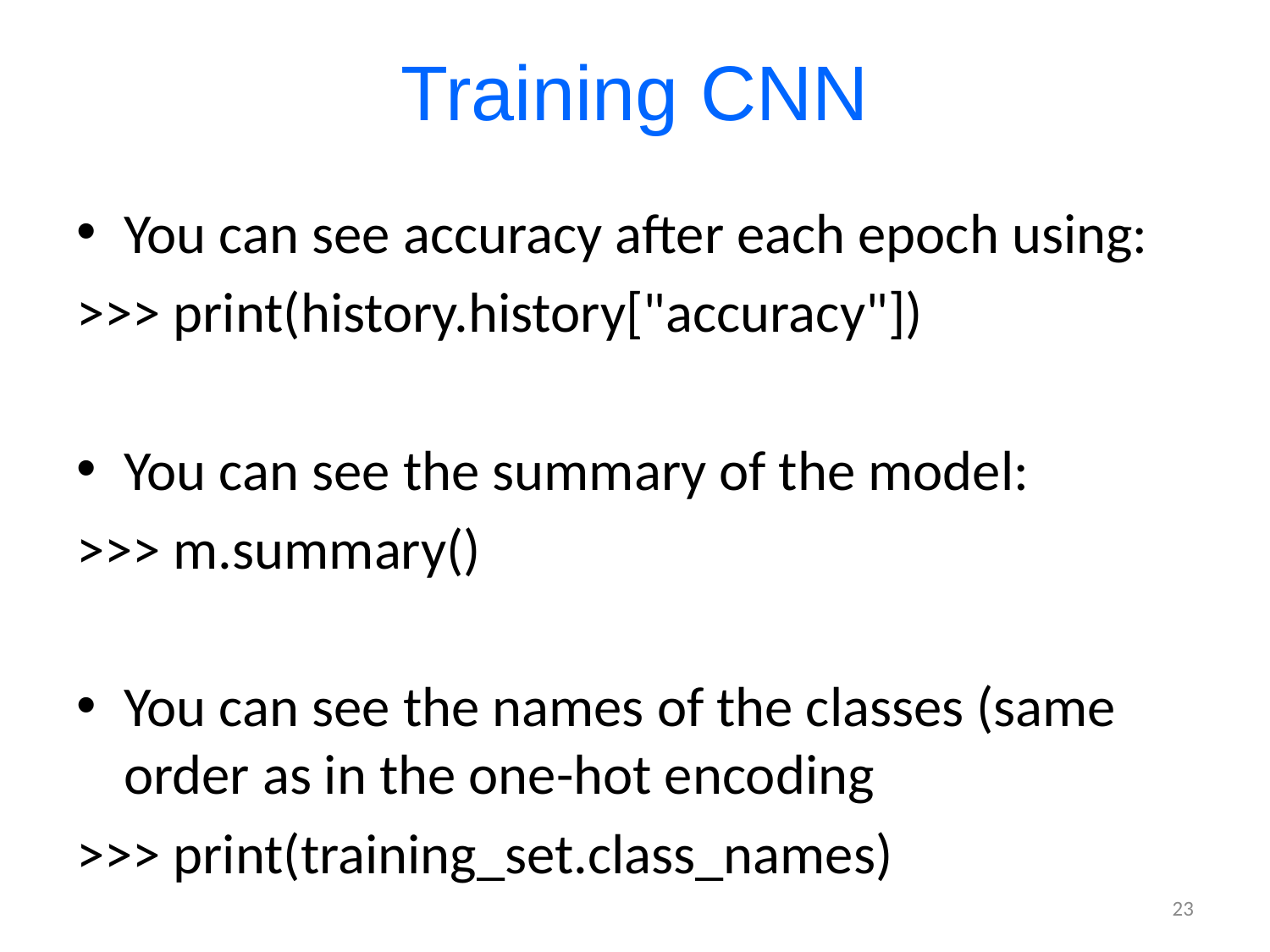

# Training CNN
You can see accuracy after each epoch using:
>>> print(history.history["accuracy"])

You can see the summary of the model:
>>> m.summary()

You can see the names of the classes (same order as in the one-hot encoding
>>> print(training_set.class_names)
23